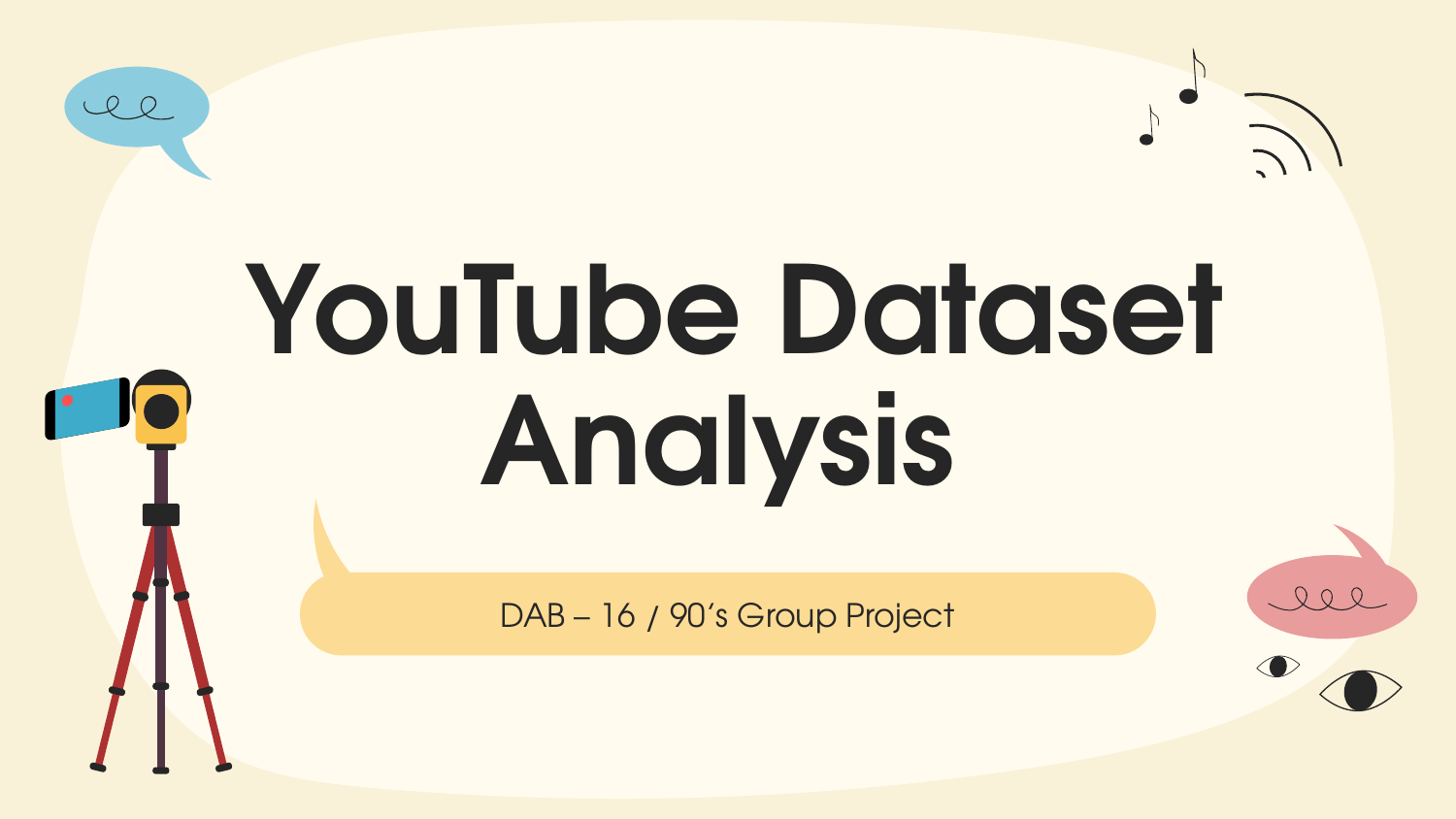

# YouTube Dataset Analysis

DAB – 16 / 90’s Group Project